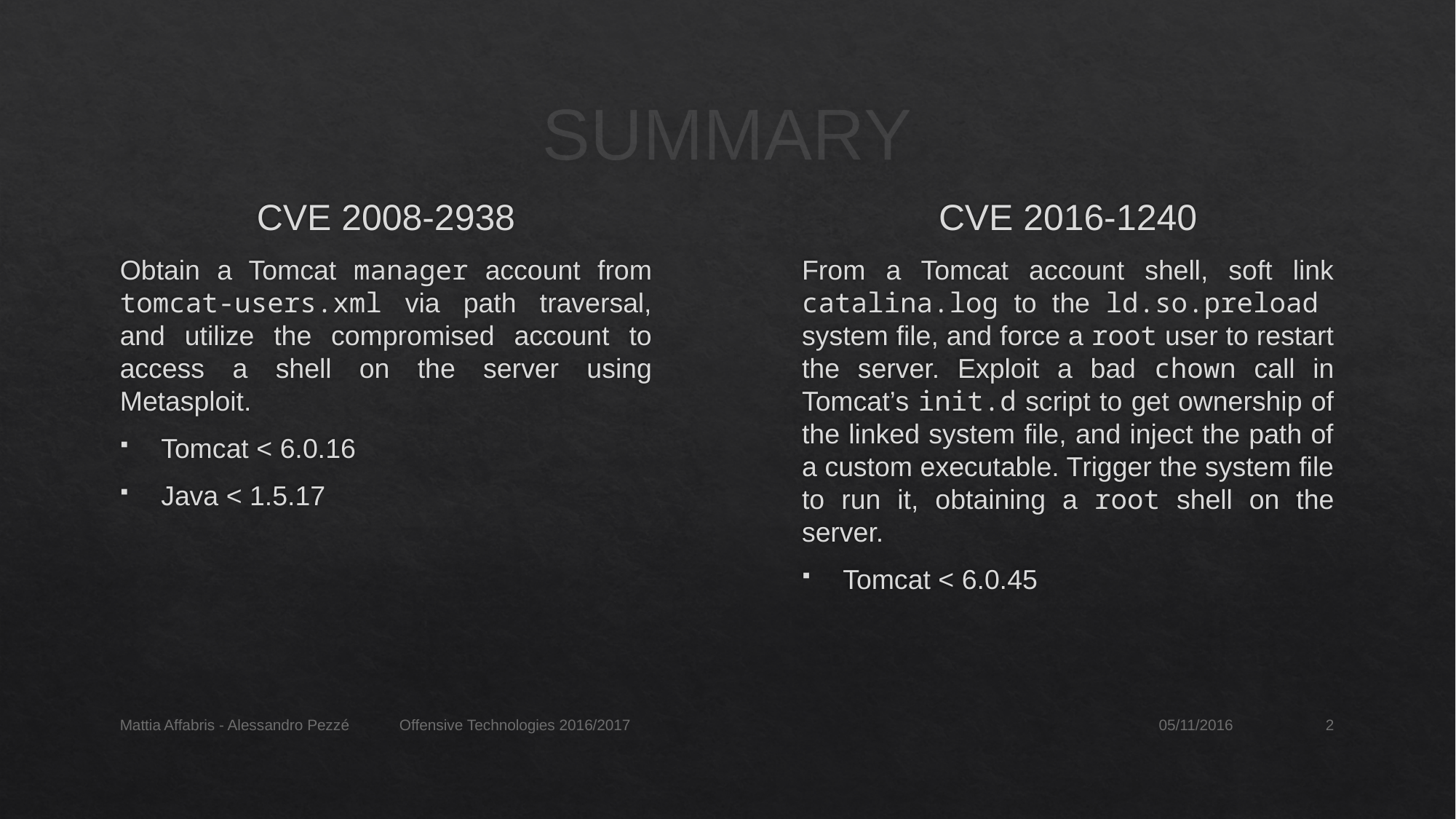

# SUMMARY
CVE 2008-2938
Obtain a Tomcat manager account from tomcat-users.xml via path traversal, and utilize the compromised account to access a shell on the server using Metasploit.
Tomcat < 6.0.16
Java < 1.5.17
CVE 2016-1240
From a Tomcat account shell, soft link catalina.log to the ld.so.preload  system file, and force a root user to restart the server. Exploit a bad chown call in Tomcat’s init.d script to get ownership of the linked system file, and inject the path of a custom executable. Trigger the system file to run it, obtaining a root shell on the server.
Tomcat < 6.0.45
Mattia Affabris - Alessandro Pezzé            Offensive Technologies 2016/2017
05/11/2016
2